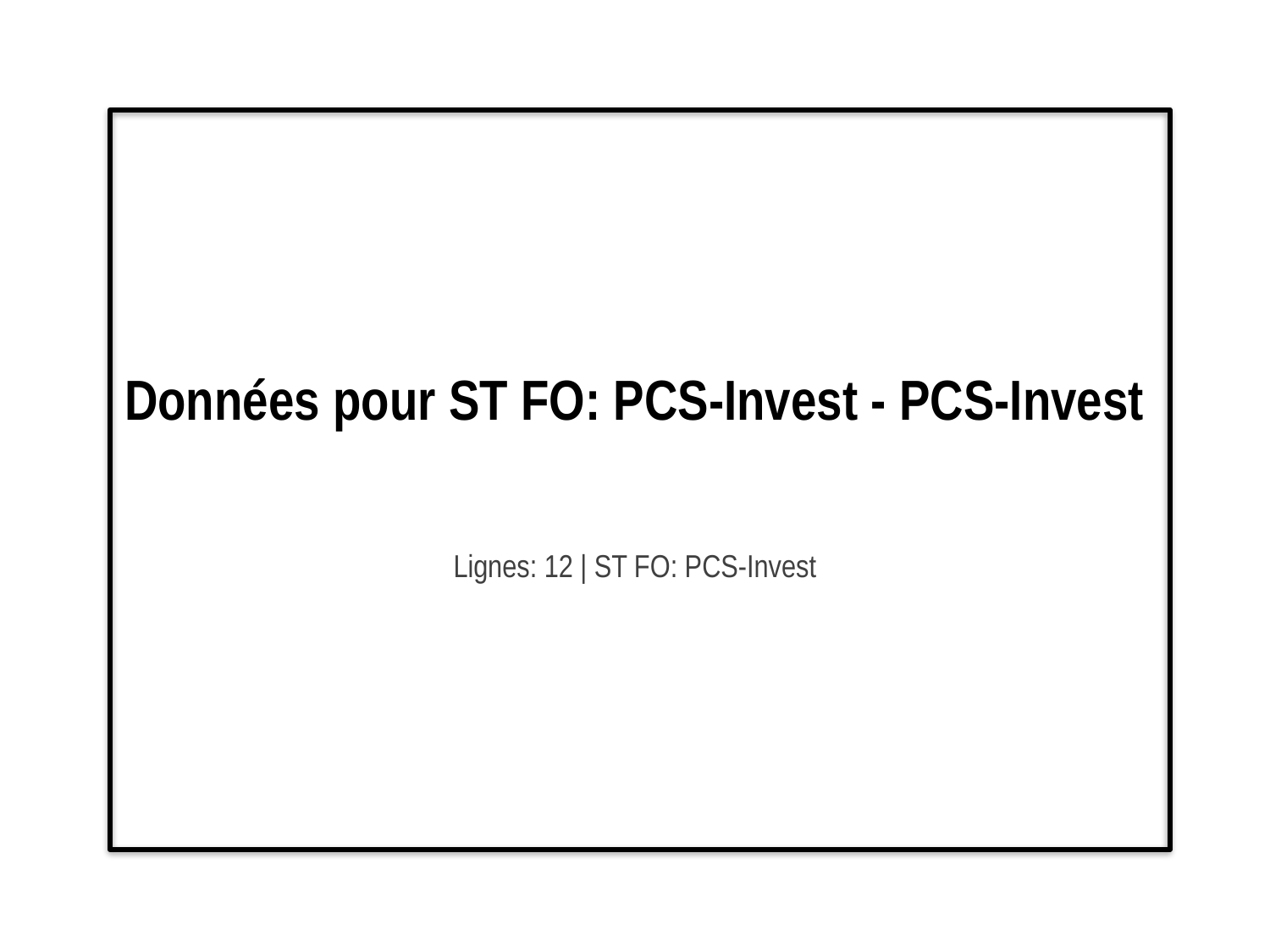

# Données pour ST FO: PCS-Invest - PCS-Invest
Lignes: 12 | ST FO: PCS-Invest